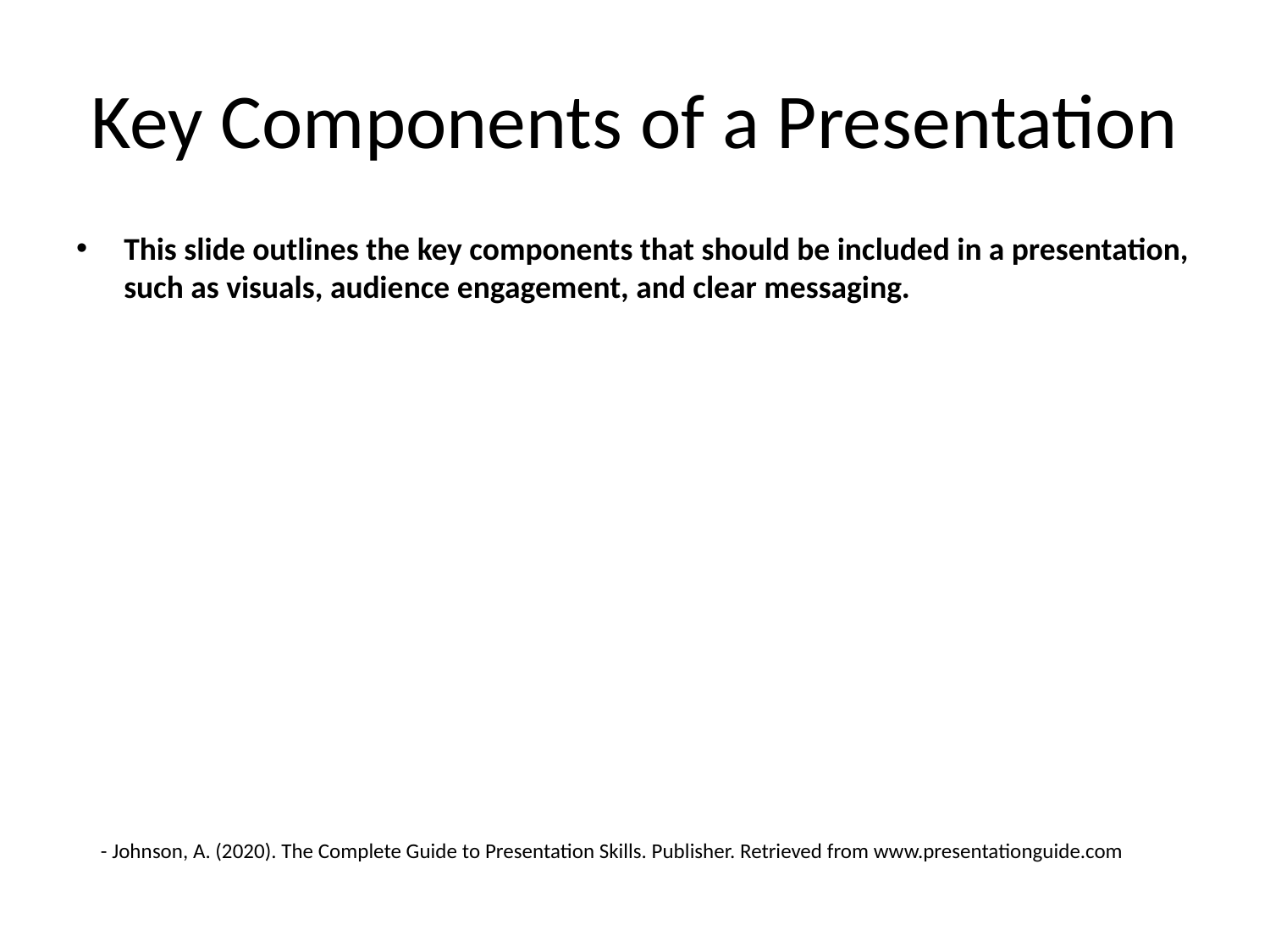

# Key Components of a Presentation
This slide outlines the key components that should be included in a presentation, such as visuals, audience engagement, and clear messaging.

- Johnson, A. (2020). The Complete Guide to Presentation Skills. Publisher. Retrieved from www.presentationguide.com